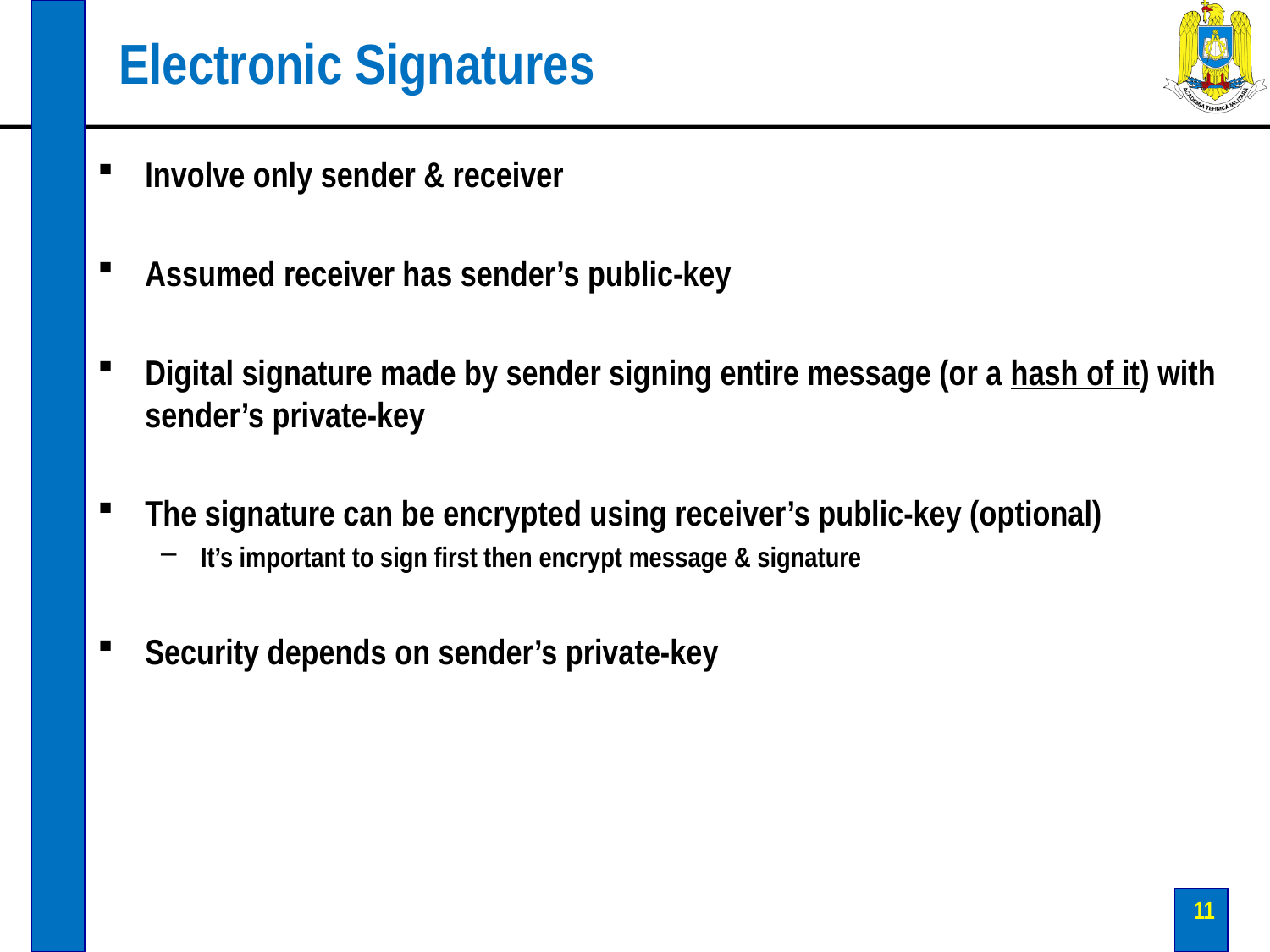

# Electronic Signatures
Involve only sender & receiver

Assumed receiver has sender’s public‐key

Digital signature made by sender signing entire message (or a hash of it) with sender’s private‐key

The signature can be encrypted using receiver’s public‐key (optional)
It’s important to sign first then encrypt message & signature

Security depends on sender’s private‐key

11